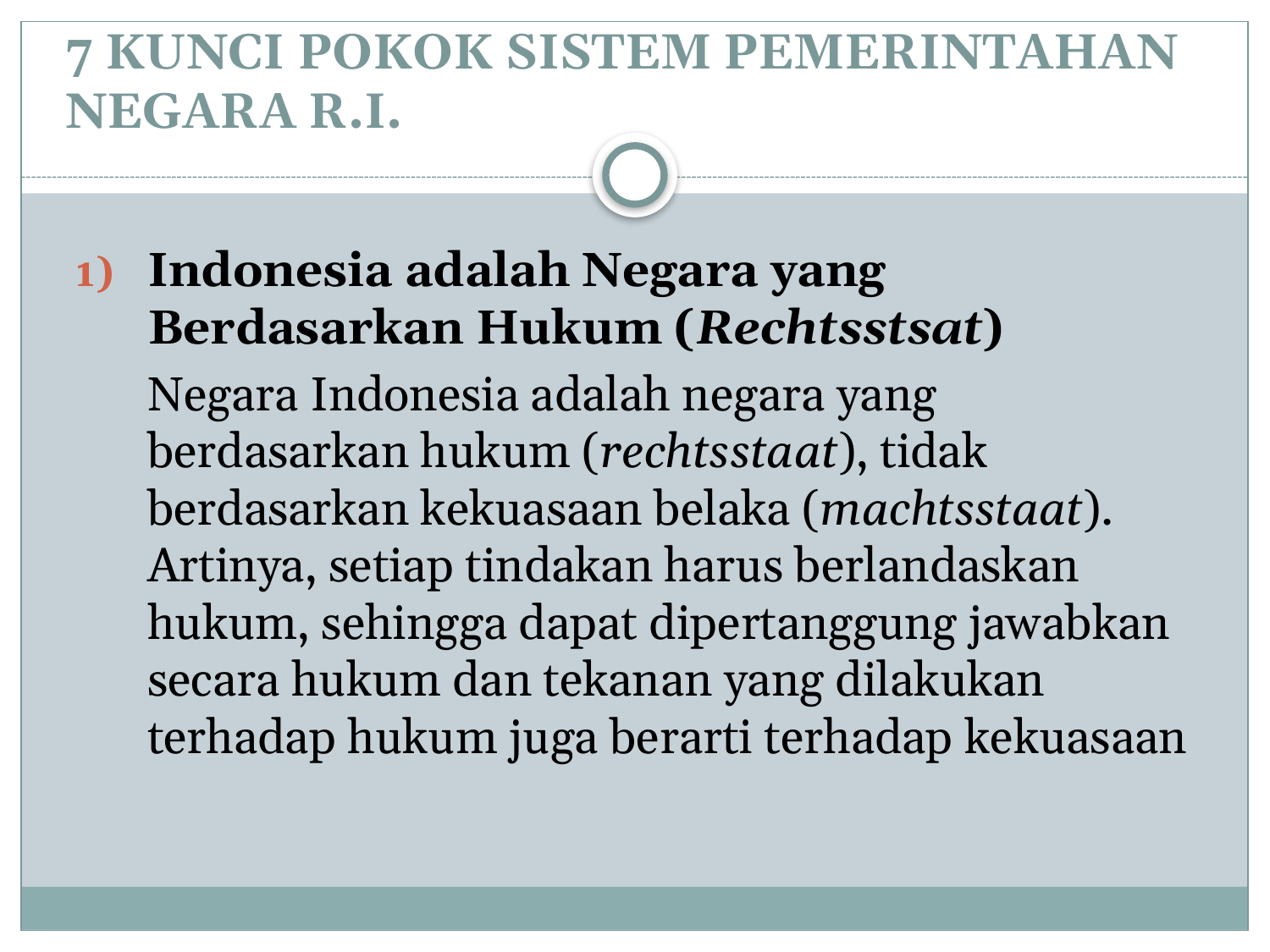

# 7 KUNCI POKOK SISTEM PEMERINTAHAN NEGARA R.I.
Indonesia adalah Negara yang Berdasarkan Hukum (Rechtsstsat)
	Negara Indonesia adalah negara yang berdasarkan hukum (rechtsstaat), tidak berdasarkan kekuasaan belaka (machtsstaat). Artinya, setiap tindakan harus berlandaskan hukum, sehingga dapat dipertanggung jawabkan secara hukum dan tekanan yang dilakukan terhadap hukum juga berarti terhadap kekuasaan